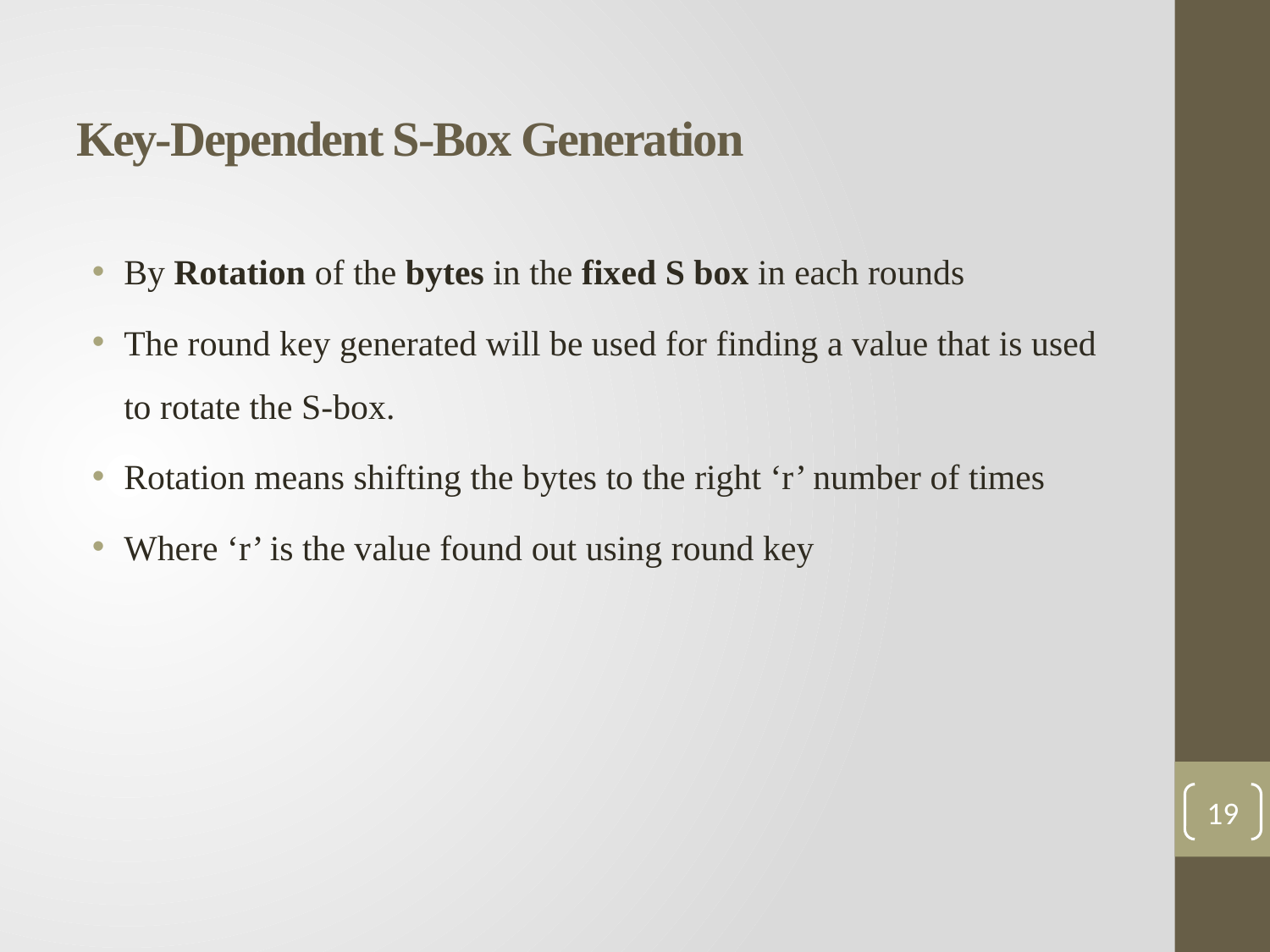

# Key-Dependent S-Box Generation
By Rotation of the bytes in the fixed S box in each rounds
The round key generated will be used for finding a value that is used to rotate the S-box.
Rotation means shifting the bytes to the right ‘r’ number of times
Where ‘r’ is the value found out using round key

19